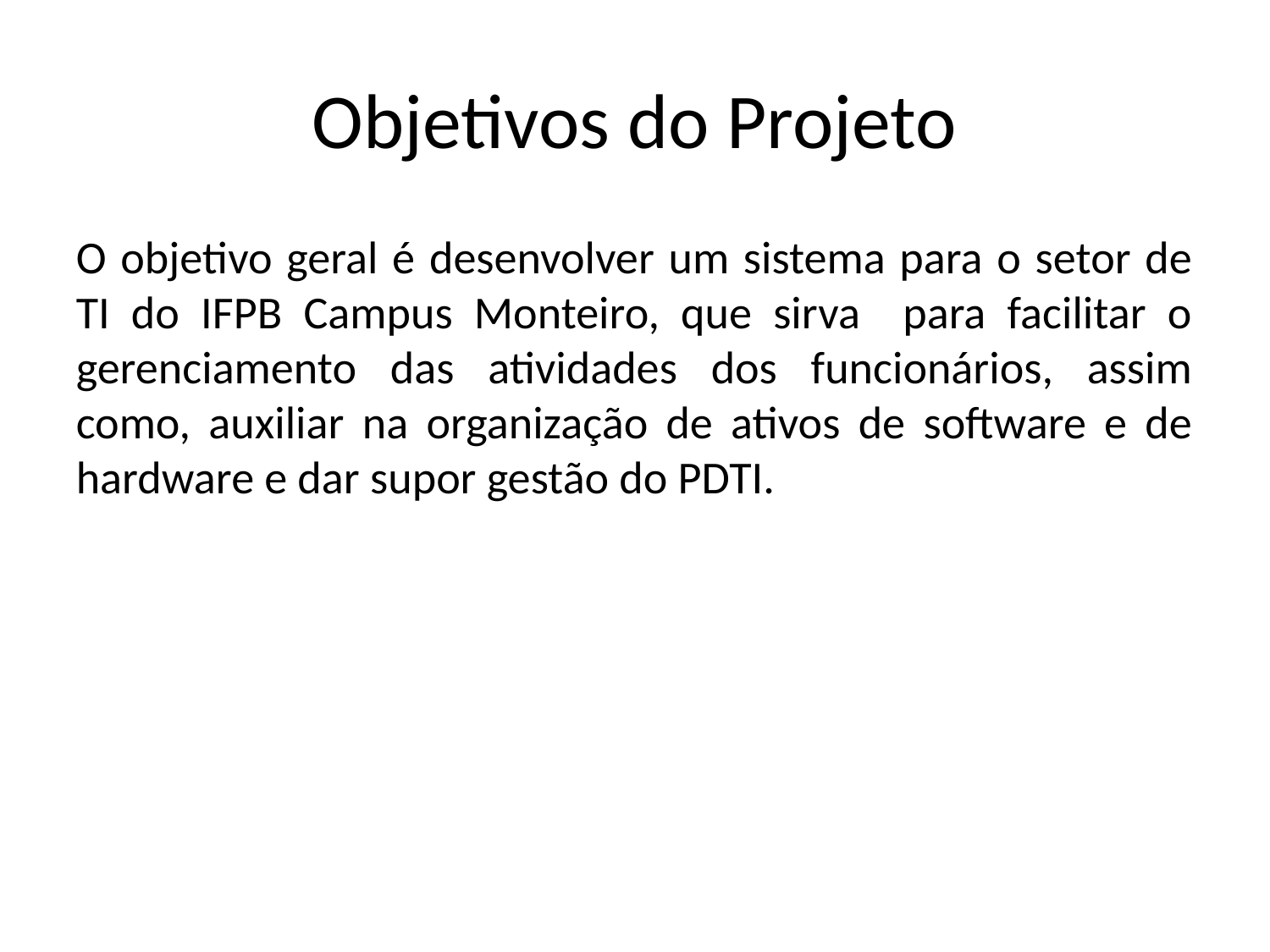

Objetivos do Projeto
O objetivo geral é desenvolver um sistema para o setor de TI do IFPB Campus Monteiro, que sirva  para facilitar o gerenciamento das atividades dos funcionários, assim como, auxiliar na organização de ativos de software e de hardware e dar supor gestão do PDTI.